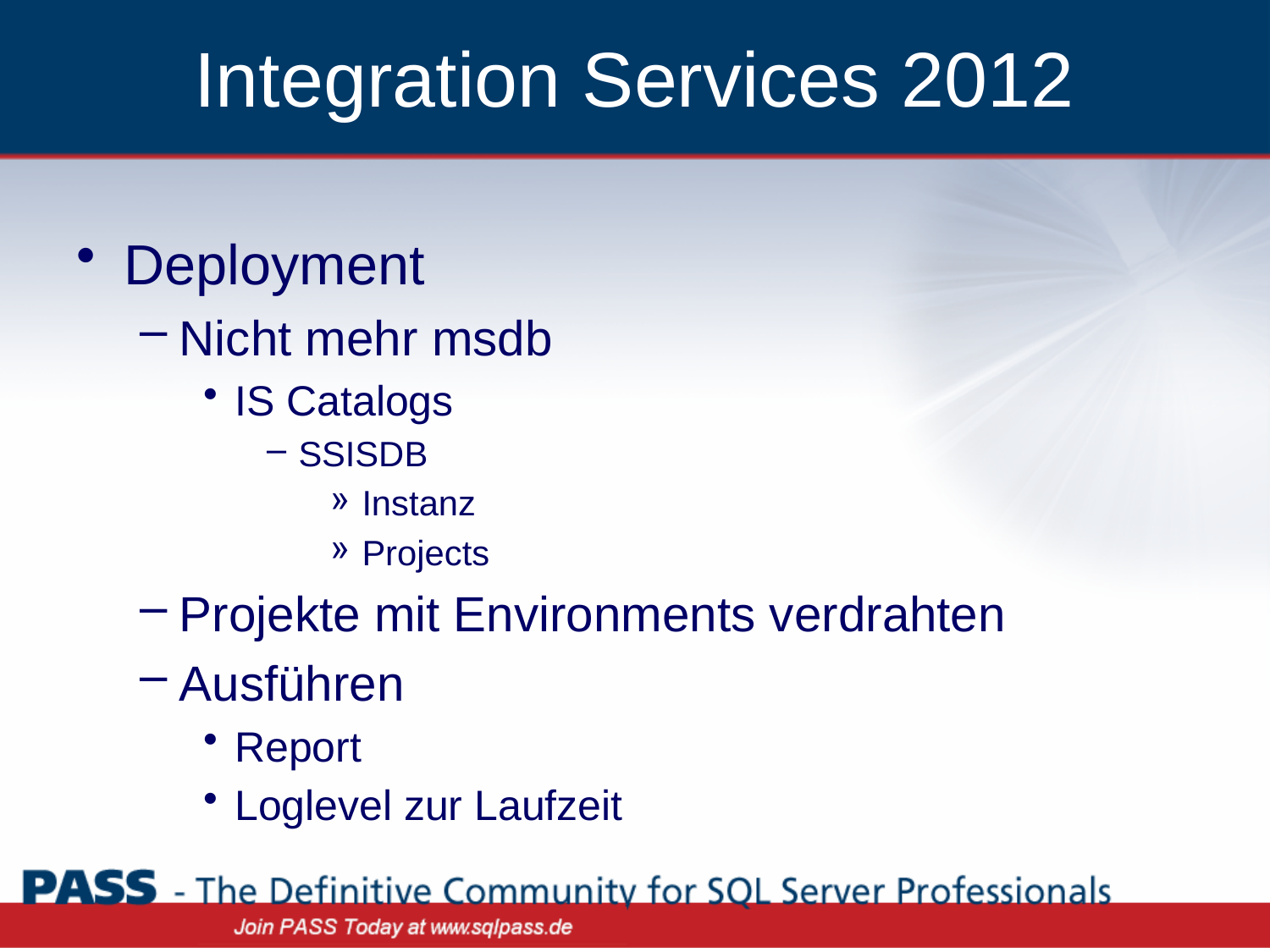

# Integration Services 2012
Deployment
Nicht mehr msdb
IS Catalogs
SSISDB
Instanz
Projects
Projekte mit Environments verdrahten
Ausführen
Report
Loglevel zur Laufzeit